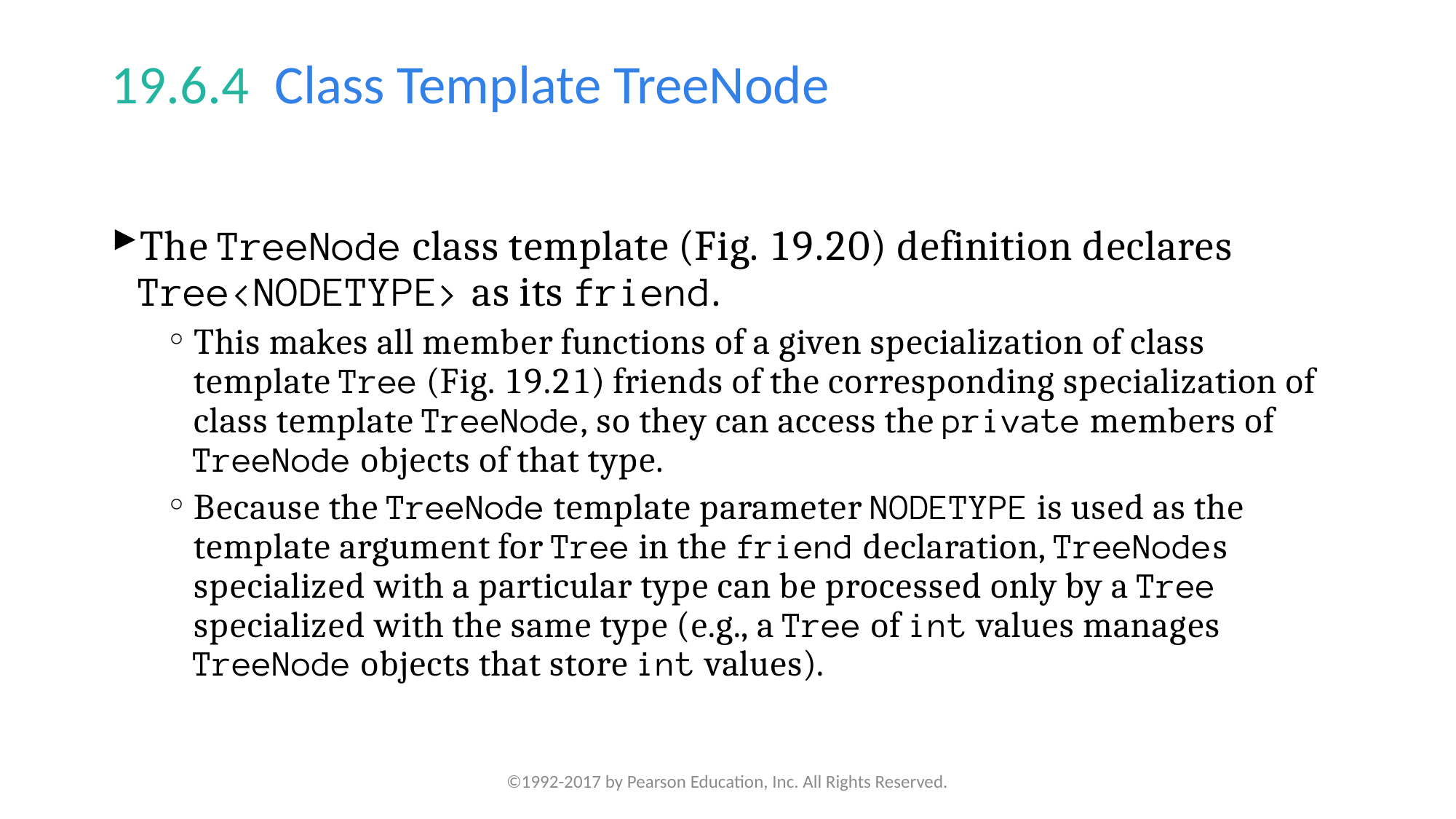

# 19.6.4  Class Template TreeNode
The TreeNode class template (Fig. 19.20) definition declares Tree<NODETYPE> as its friend.
This makes all member functions of a given specialization of class template Tree (Fig. 19.21) friends of the corresponding specialization of class template TreeNode, so they can access the private members of TreeNode objects of that type.
Because the TreeNode template parameter NODETYPE is used as the template argument for Tree in the friend declaration, TreeNodes specialized with a particular type can be processed only by a Tree specialized with the same type (e.g., a Tree of int values manages TreeNode objects that store int values).
©1992-2017 by Pearson Education, Inc. All Rights Reserved.